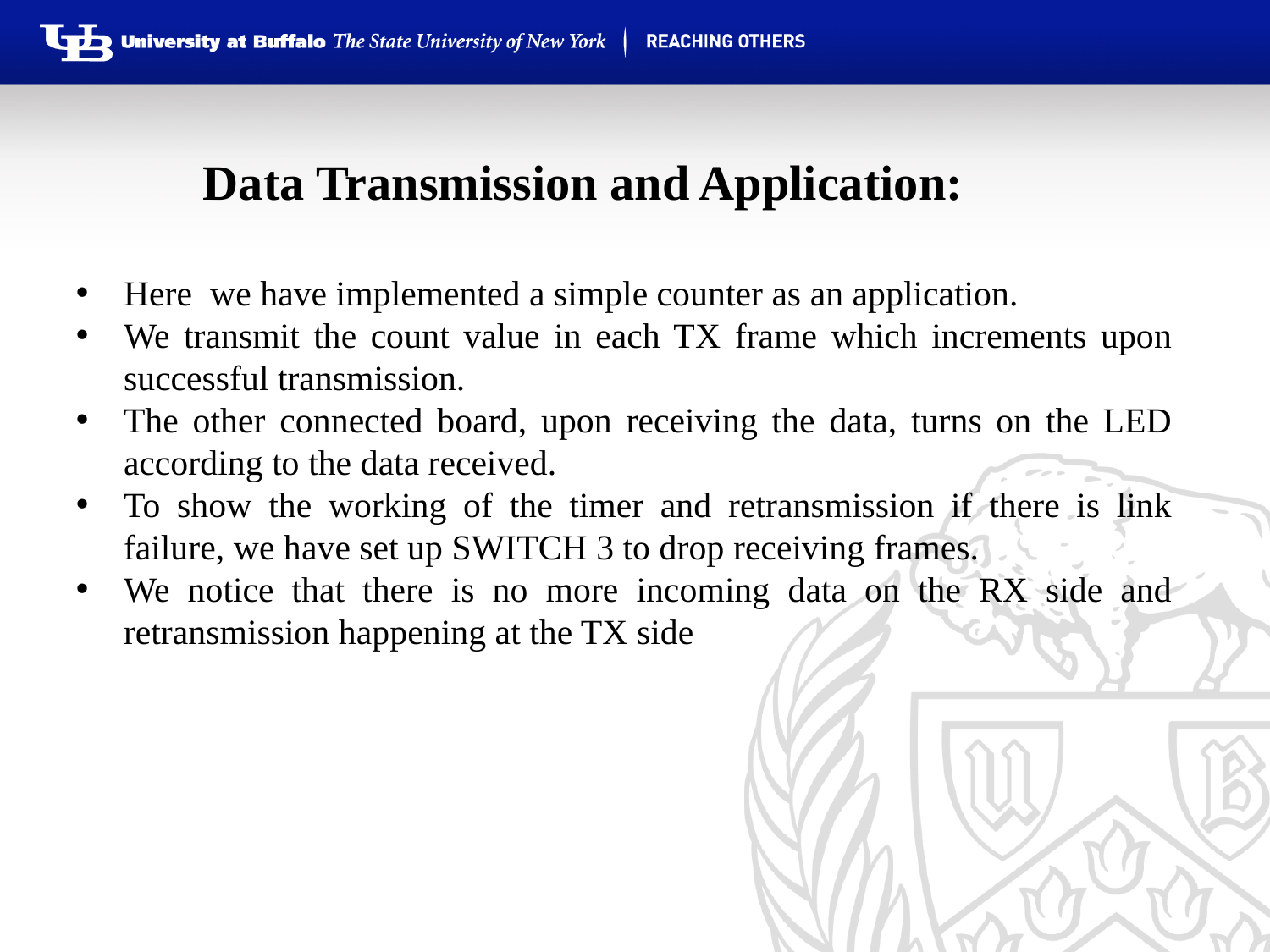

Data Transmission and Application:

Here  we have implemented a simple counter as an application.
We transmit the count value in each TX frame which increments upon successful transmission.
The other connected board, upon receiving the data, turns on the LED according to the data received.
To show the working of the timer and retransmission if there is link failure, we have set up SWITCH 3 to drop receiving frames.
We notice that there is no more incoming data on the RX side and retransmission happening at the TX side